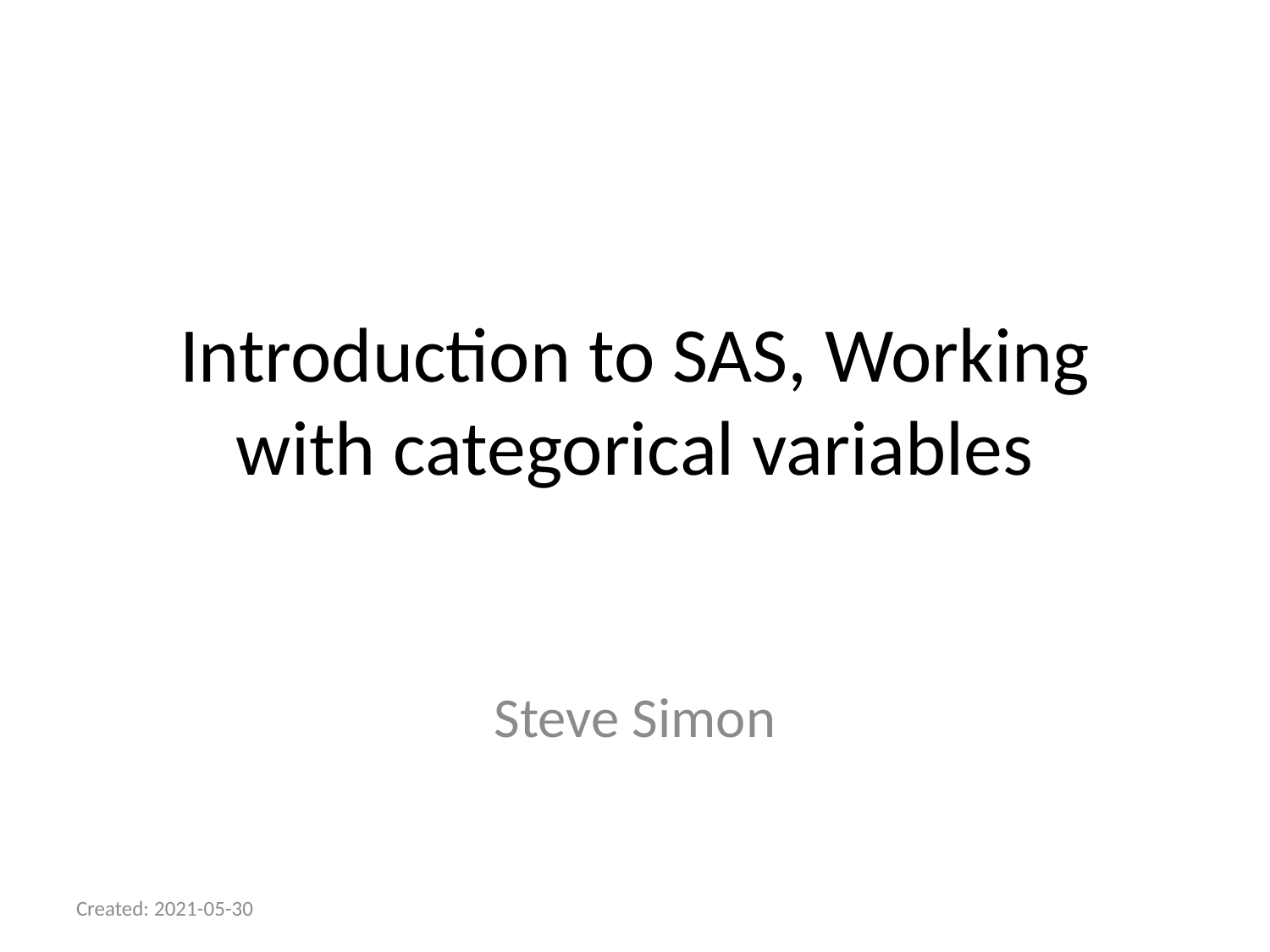

# Introduction to SAS, Working with categorical variables
Steve Simon
Created: 2021-05-30